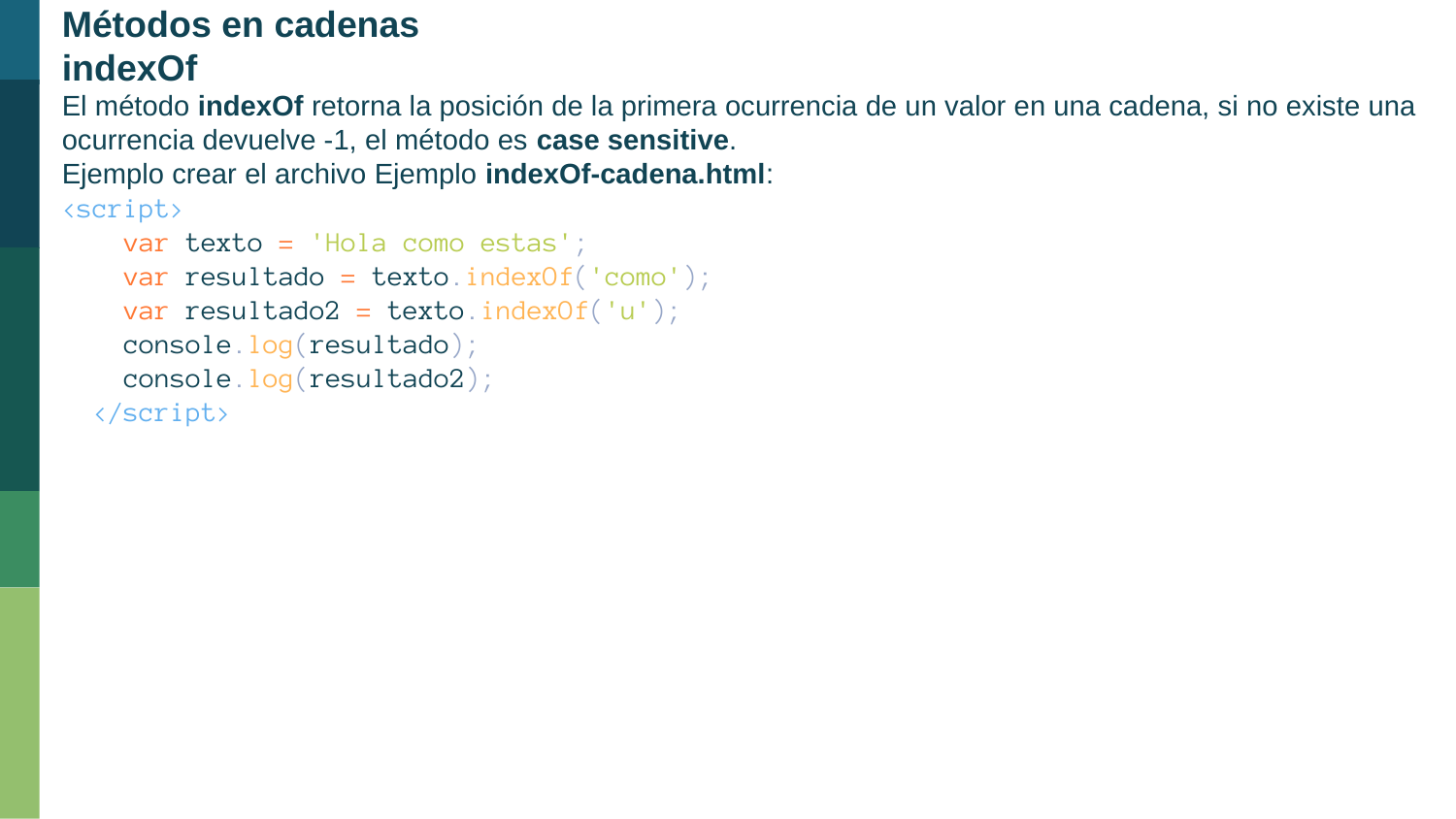

Métodos en cadenas
indexOf
El método indexOf retorna la posición de la primera ocurrencia de un valor en una cadena, si no existe una ocurrencia devuelve -1, el método es case sensitive.
Ejemplo crear el archivo Ejemplo indexOf-cadena.html:
<script>
    var texto = 'Hola como estas';
    var resultado = texto.indexOf('como');
    var resultado2 = texto.indexOf('u');
    console.log(resultado);
    console.log(resultado2);
  </script>